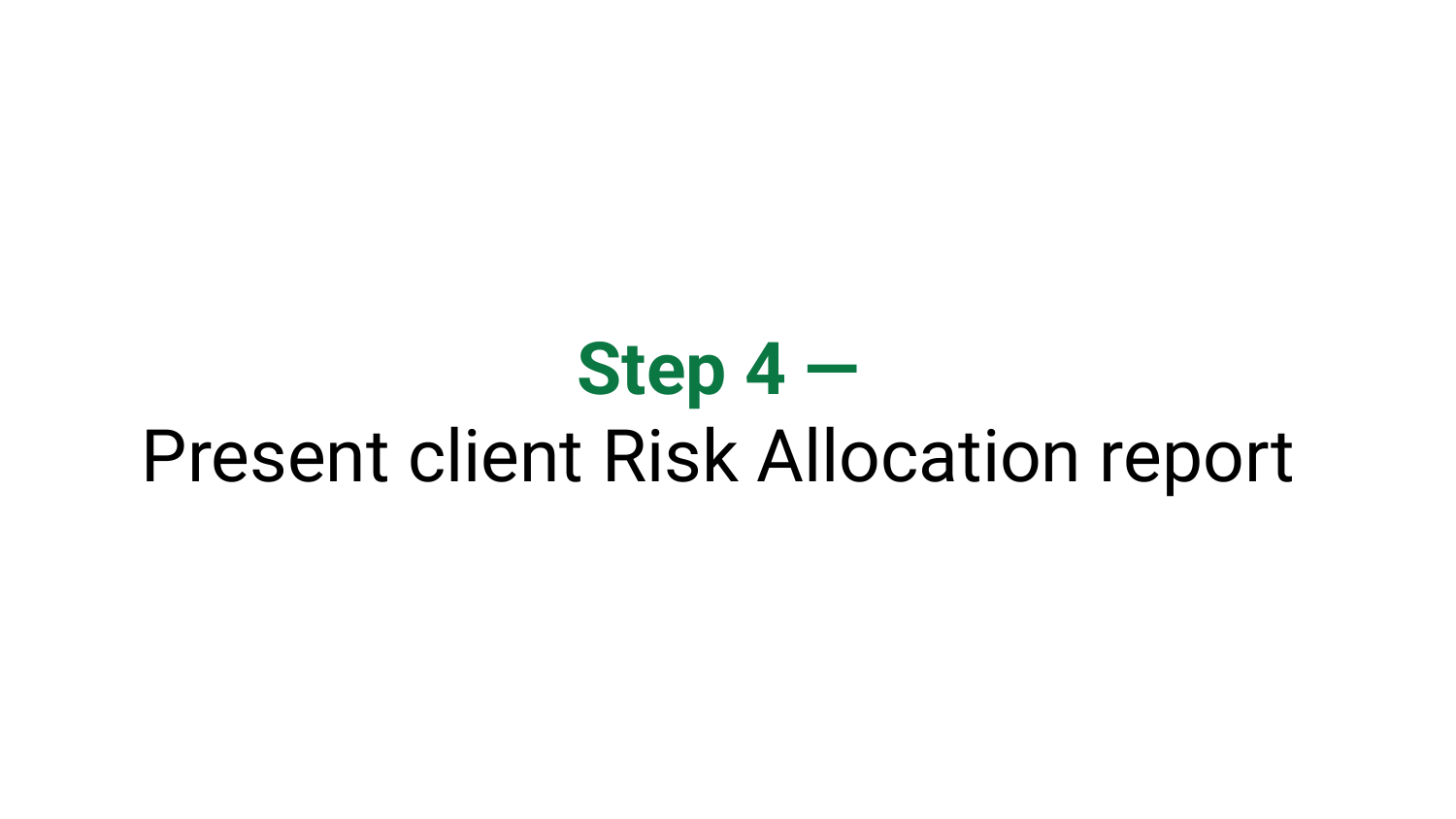

# Step 4 —
Present client Risk Allocation report